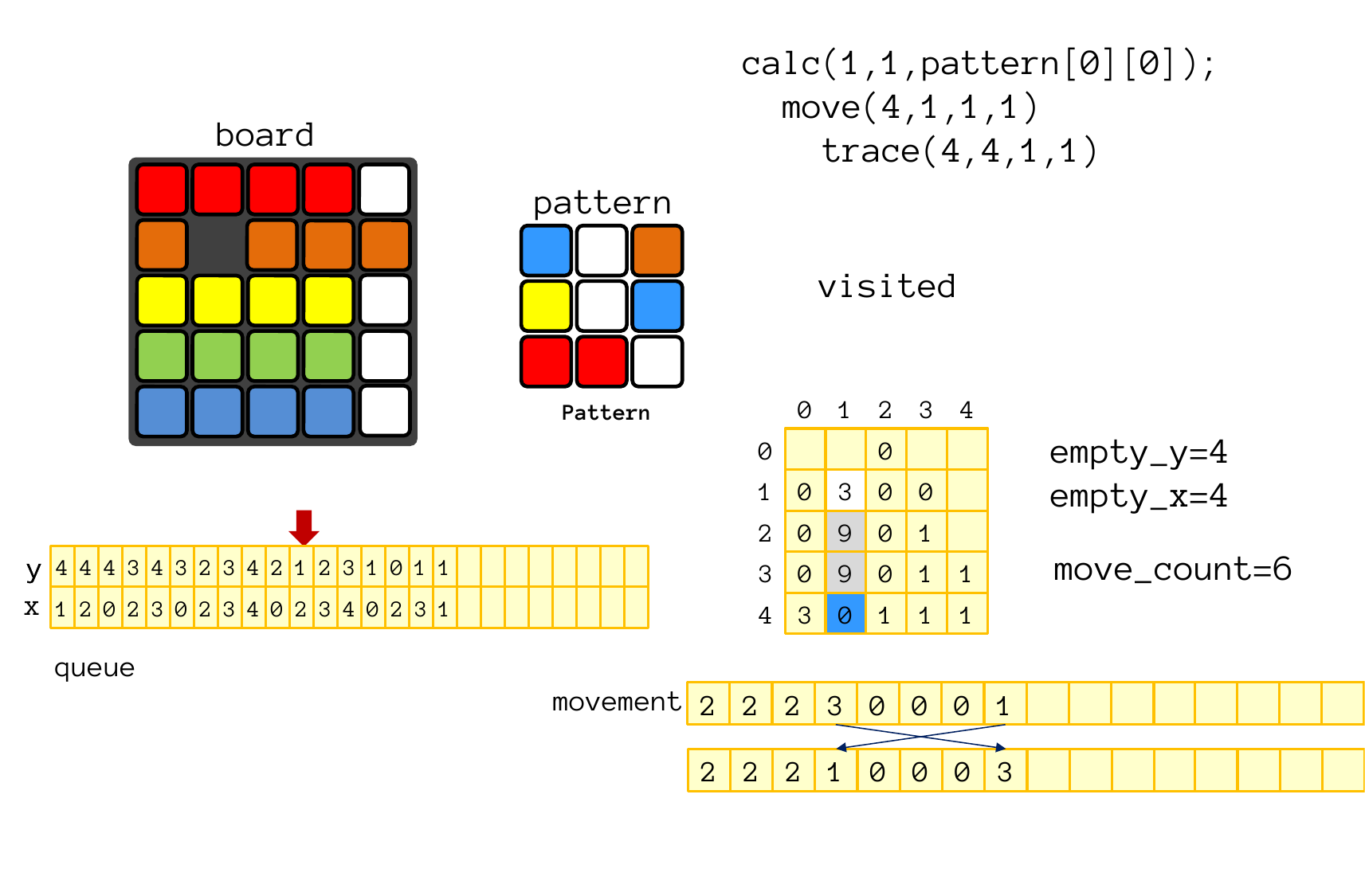

calc(1,1,pattern[0][0]);
  move(4,1,1,1)
    trace(4,4,1,1)
board

pattern

visited

Pattern

4
0
1
2
3
empty_y=4
empty_x=4
0

0

1

0
3
0
0

2

0
9
0
1
move_count=6
y
y
4
4
4
3
4
3
2
3
4
2
1
2
3
1
0
1
1

3
1
0
9
0
1
x
1
2
0
2
3
0
2
3
4
0
2
3
4
0
2
3
1

4
1
3
0
1
1
queue
movement
2
2
2
3
0
0
0
1

2
2
2
1
0
0
0
3